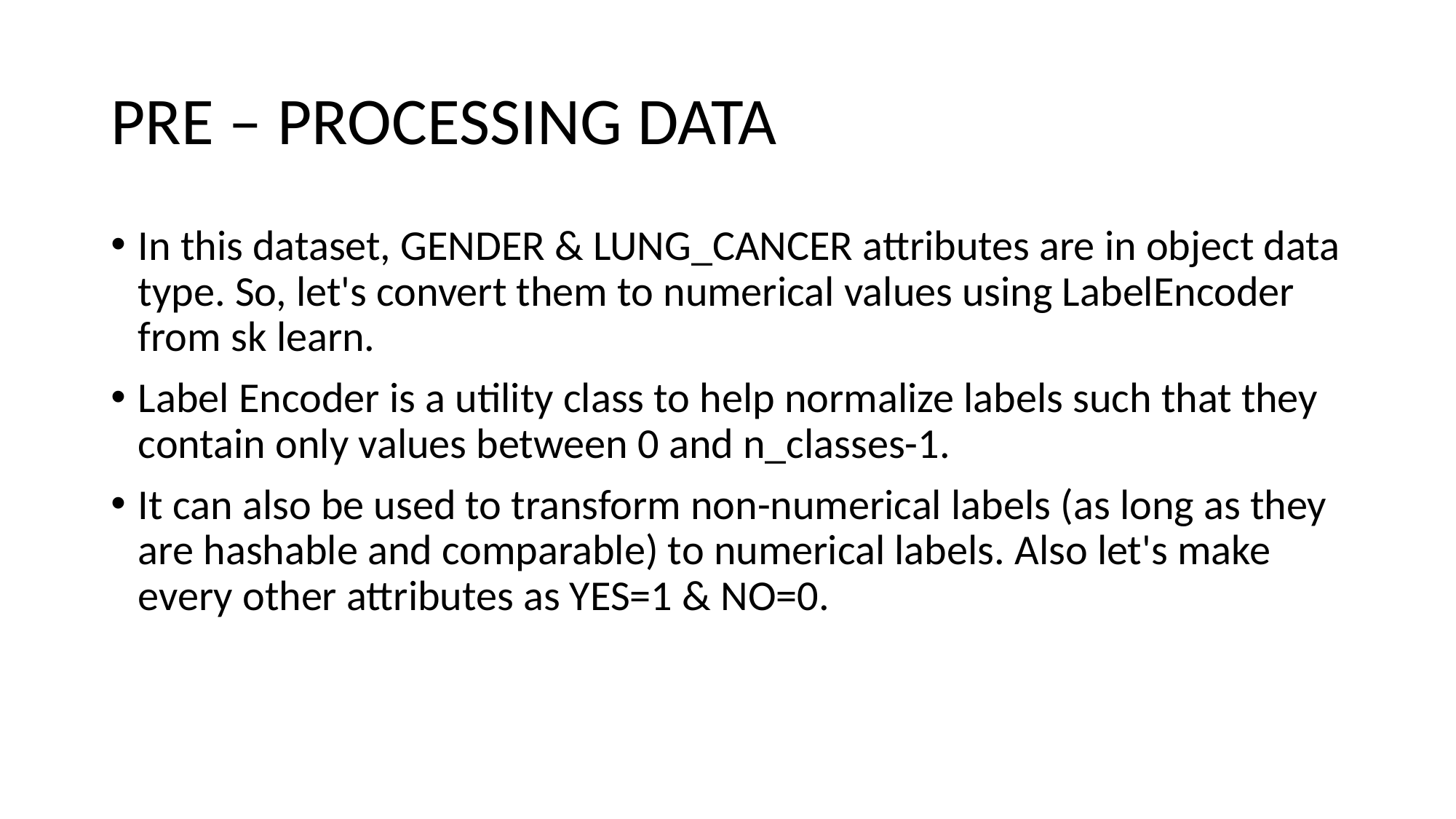

# PRE – PROCESSING DATA
In this dataset, GENDER & LUNG_CANCER attributes are in object data type. So, let's convert them to numerical values using LabelEncoder from sk learn.
Label Encoder is a utility class to help normalize labels such that they contain only values between 0 and n_classes-1.
It can also be used to transform non-numerical labels (as long as they are hashable and comparable) to numerical labels. Also let's make every other attributes as YES=1 & NO=0.